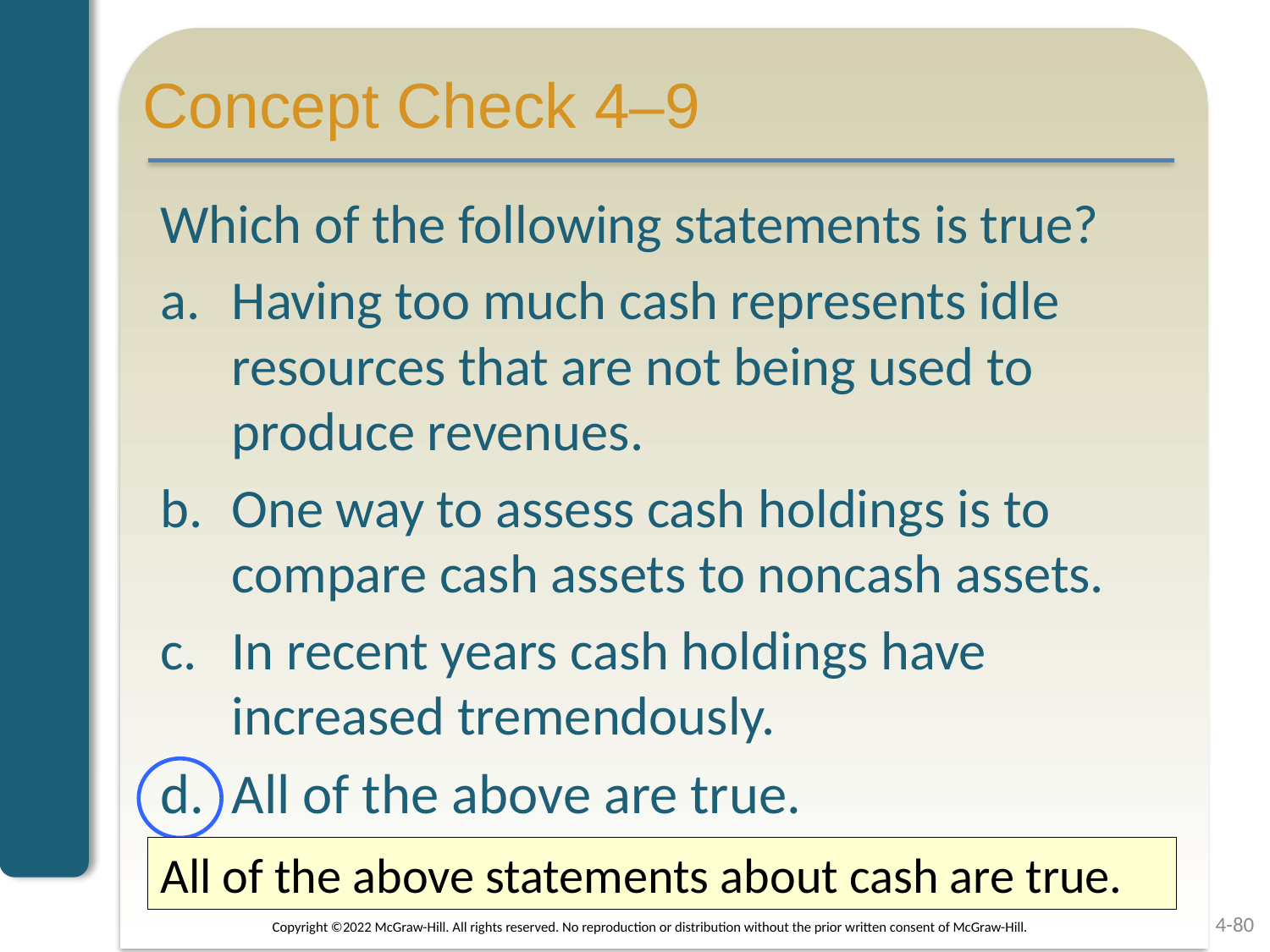

# Concept Check 4–9
Which of the following statements is true?
Having too much cash represents idle resources that are not being used to produce revenues.
One way to assess cash holdings is to compare cash assets to noncash assets.
In recent years cash holdings have increased tremendously.
All of the above are true.

All of the above statements about cash are true.
4-80
Copyright ©2022 McGraw-Hill. All rights reserved. No reproduction or distribution without the prior written consent of McGraw-Hill.